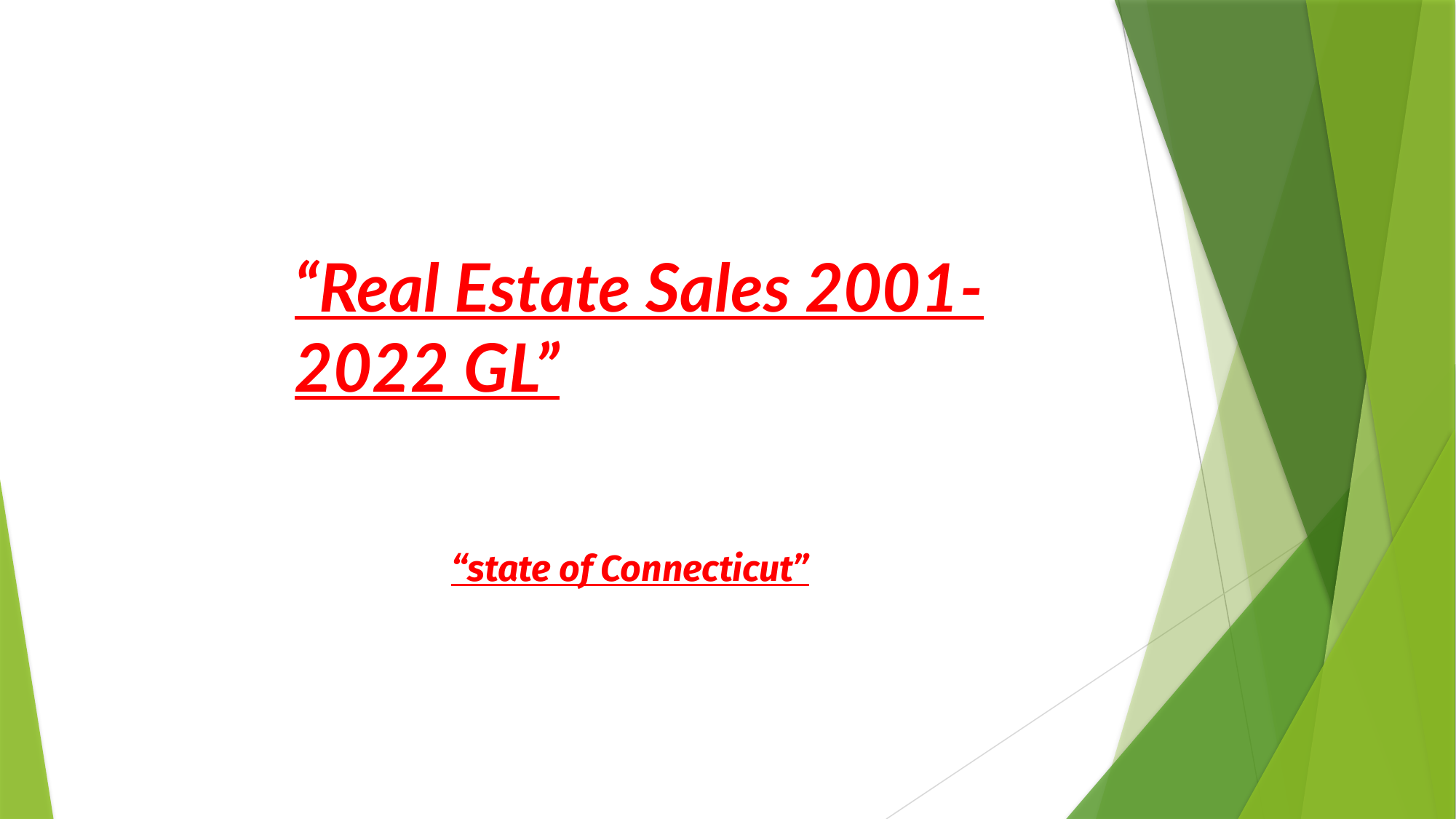

“Real Estate Sales 2001-2022 GL”

“state of Connecticut”